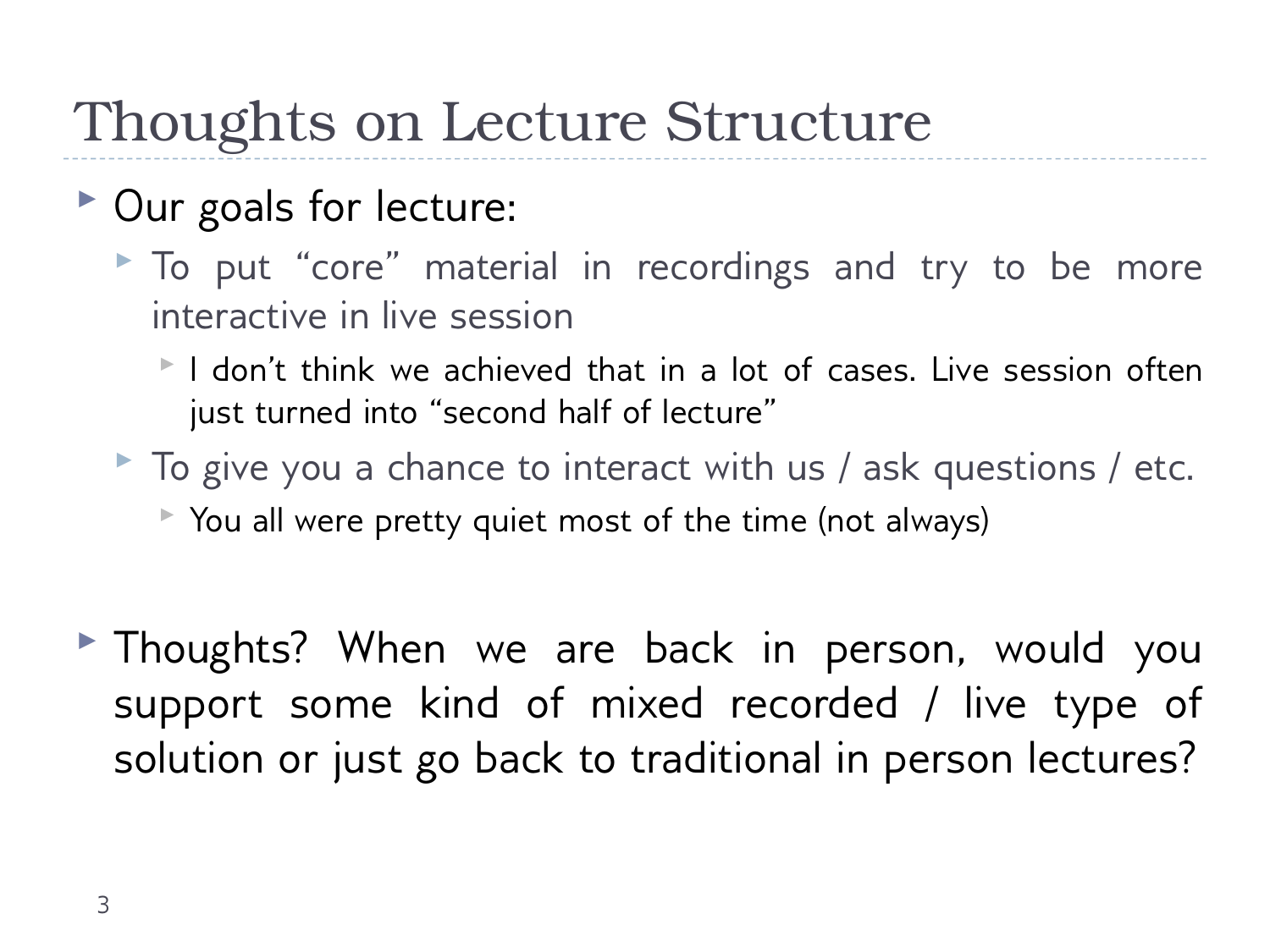

# Thoughts on Lecture Structure
Our goals for lecture:
To put “core” material in recordings and try to be more interactive in live session
I don’t think we achieved that in a lot of cases. Live session often just turned into “second half of lecture”
To give you a chance to interact with us / ask questions / etc.
You all were pretty quiet most of the time (not always)

Thoughts? When we are back in person, would you support some kind of mixed recorded / live type of solution or just go back to traditional in person lectures?
3